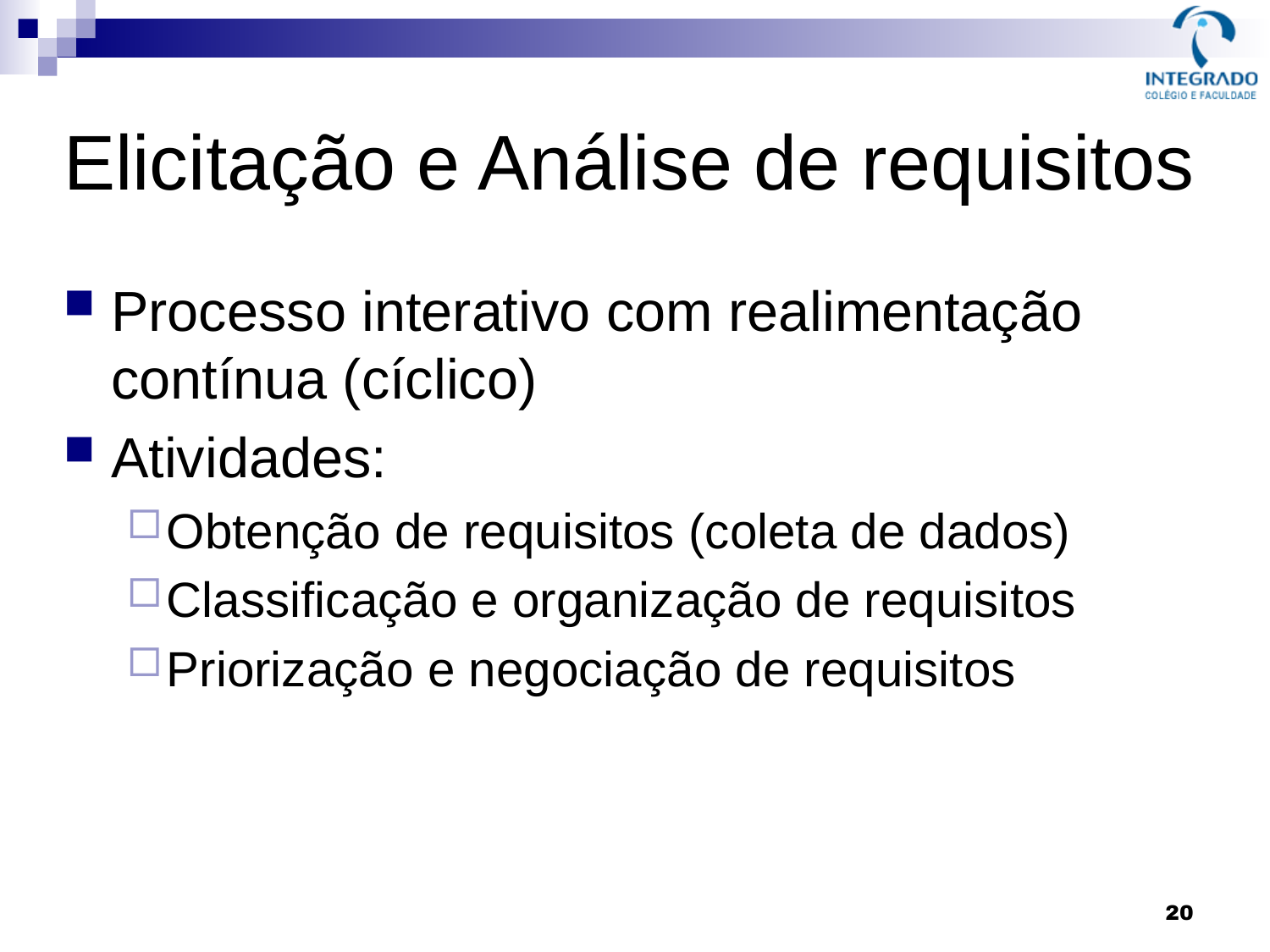

# Elicitação e Análise de requisitos
Processo interativo com realimentação contínua (cíclico)‏
Atividades:
Obtenção de requisitos (coleta de dados)‏
Classificação e organização de requisitos
Priorização e negociação de requisitos
20